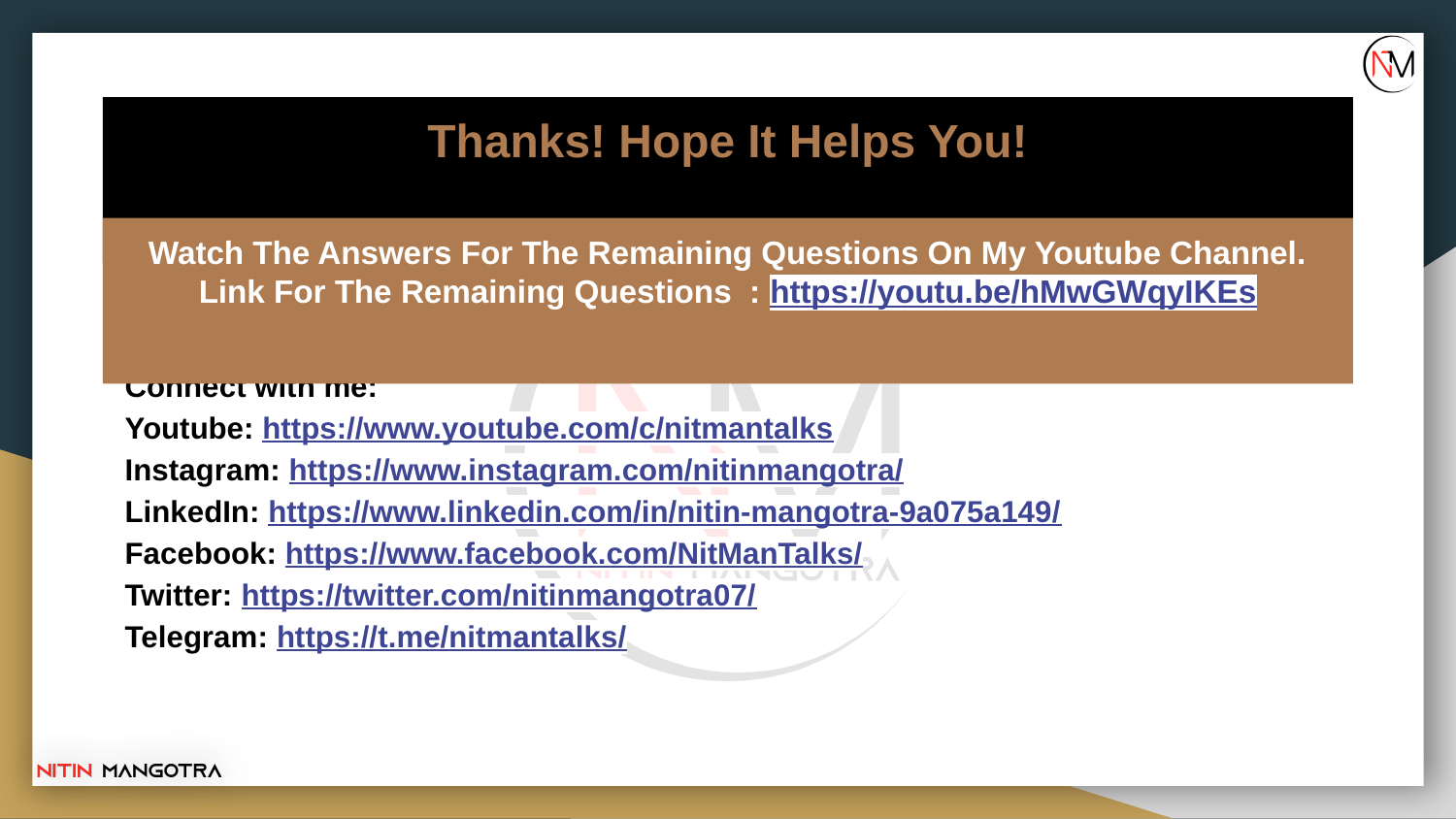

# Thanks! Hope It Helps You!
Watch The Answers For The Remaining Questions On My Youtube Channel.
Link For The Remaining Questions  : https://youtu.be/hMwGWqyIKEs
Connect with me:
Youtube: https://www.youtube.com/c/nitmantalks
Instagram: https://www.instagram.com/nitinmangotra/
LinkedIn: https://www.linkedin.com/in/nitin-mangotra-9a075a149/
Facebook: https://www.facebook.com/NitManTalks/
Twitter: https://twitter.com/nitinmangotra07/
Telegram: https://t.me/nitmantalks/